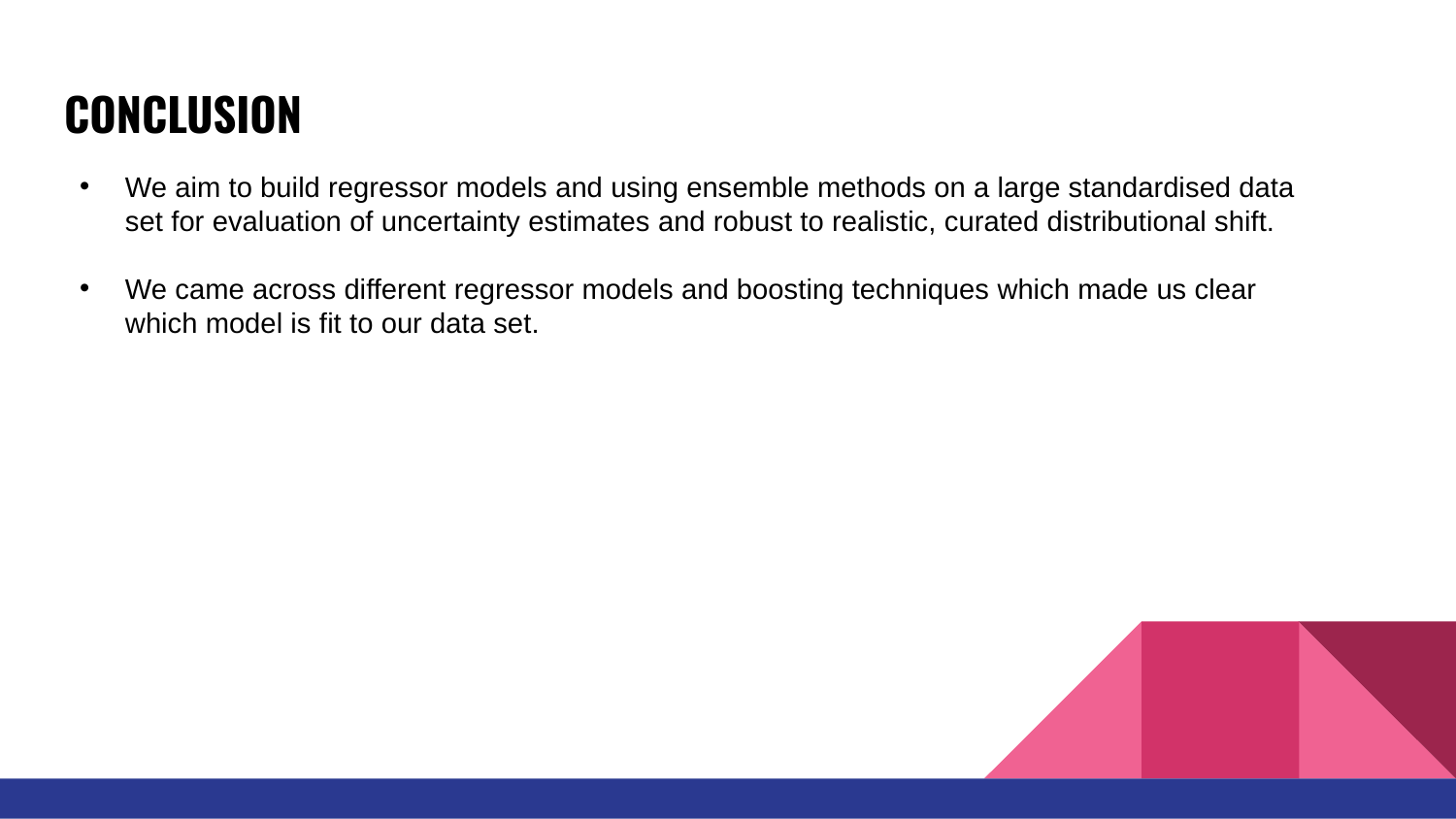

# CONCLUSION
We aim to build regressor models and using ensemble methods on a large standardised data set for evaluation of uncertainty estimates and robust to realistic, curated distributional shift.

We came across different regressor models and boosting techniques which made us clear which model is fit to our data set.